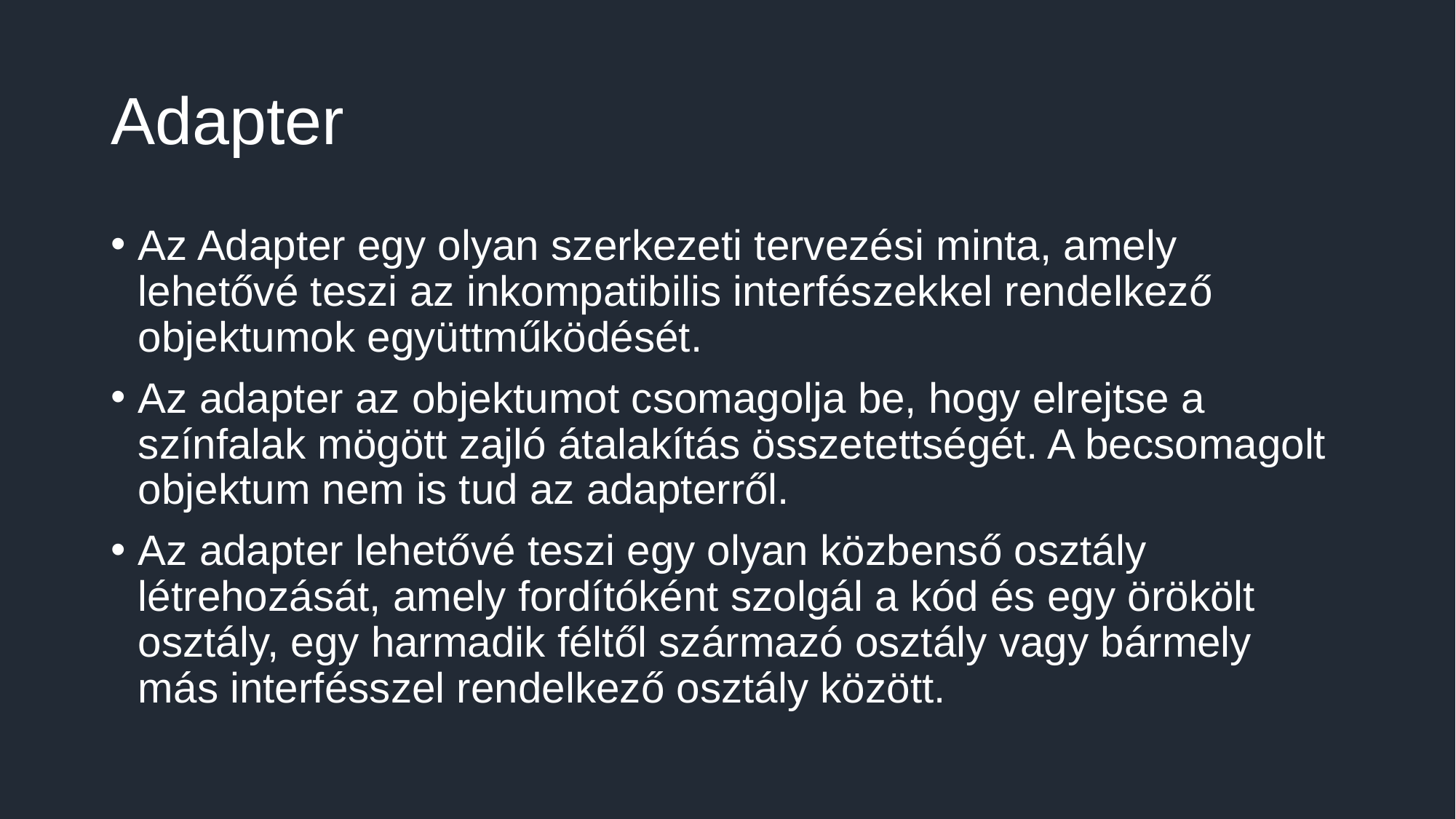

# Adapter
Az Adapter egy olyan szerkezeti tervezési minta, amely lehetővé teszi az inkompatibilis interfészekkel rendelkező objektumok együttműködését.
Az adapter az objektumot csomagolja be, hogy elrejtse a színfalak mögött zajló átalakítás összetettségét. A becsomagolt objektum nem is tud az adapterről.
Az adapter lehetővé teszi egy olyan közbenső osztály létrehozását, amely fordítóként szolgál a kód és egy örökölt osztály, egy harmadik féltől származó osztály vagy bármely más interfésszel rendelkező osztály között.